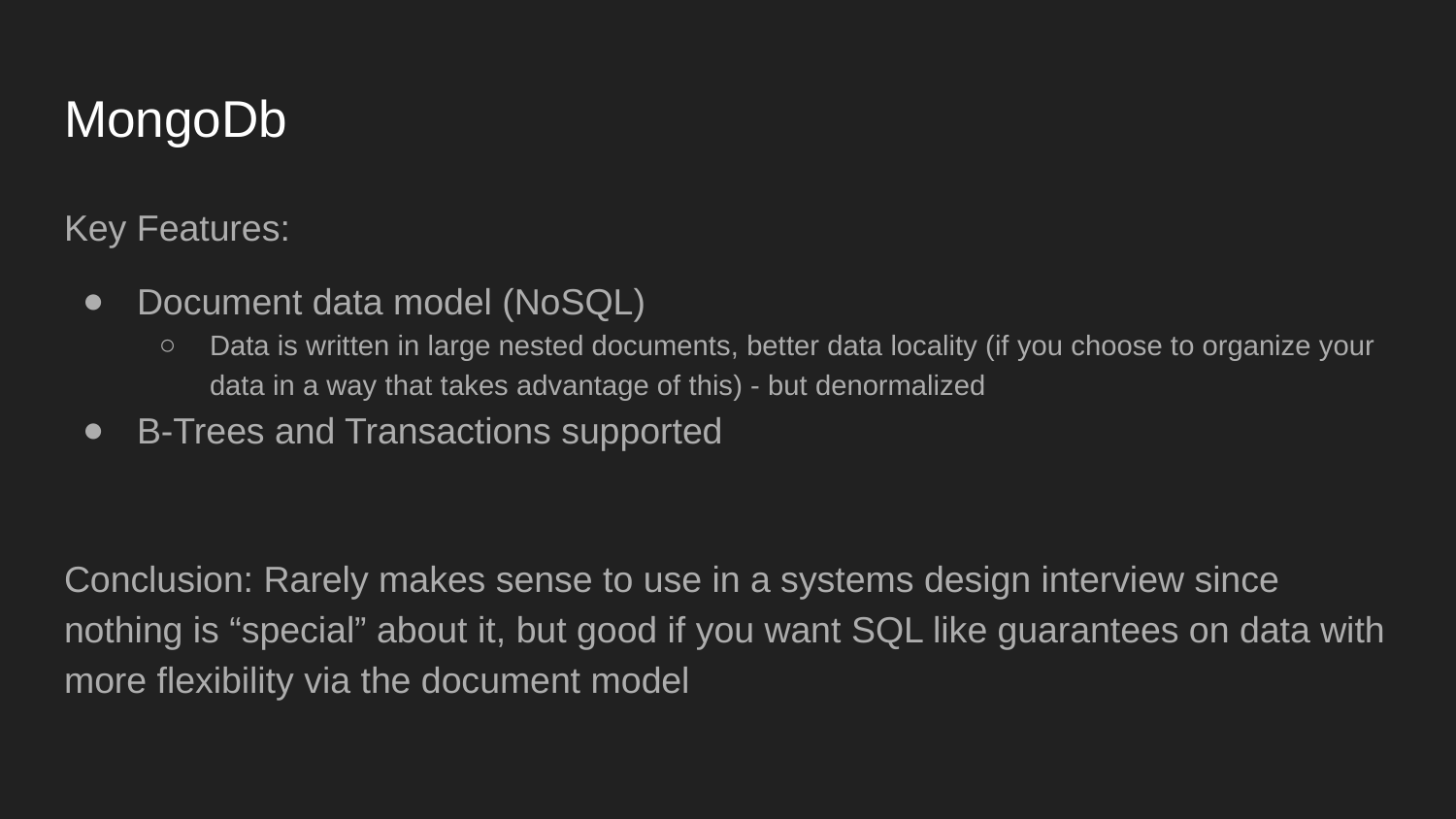

# MongoDb
Key Features:
Document data model (NoSQL)
Data is written in large nested documents, better data locality (if you choose to organize your data in a way that takes advantage of this) - but denormalized
B-Trees and Transactions supported

Conclusion: Rarely makes sense to use in a systems design interview since nothing is “special” about it, but good if you want SQL like guarantees on data with more flexibility via the document model